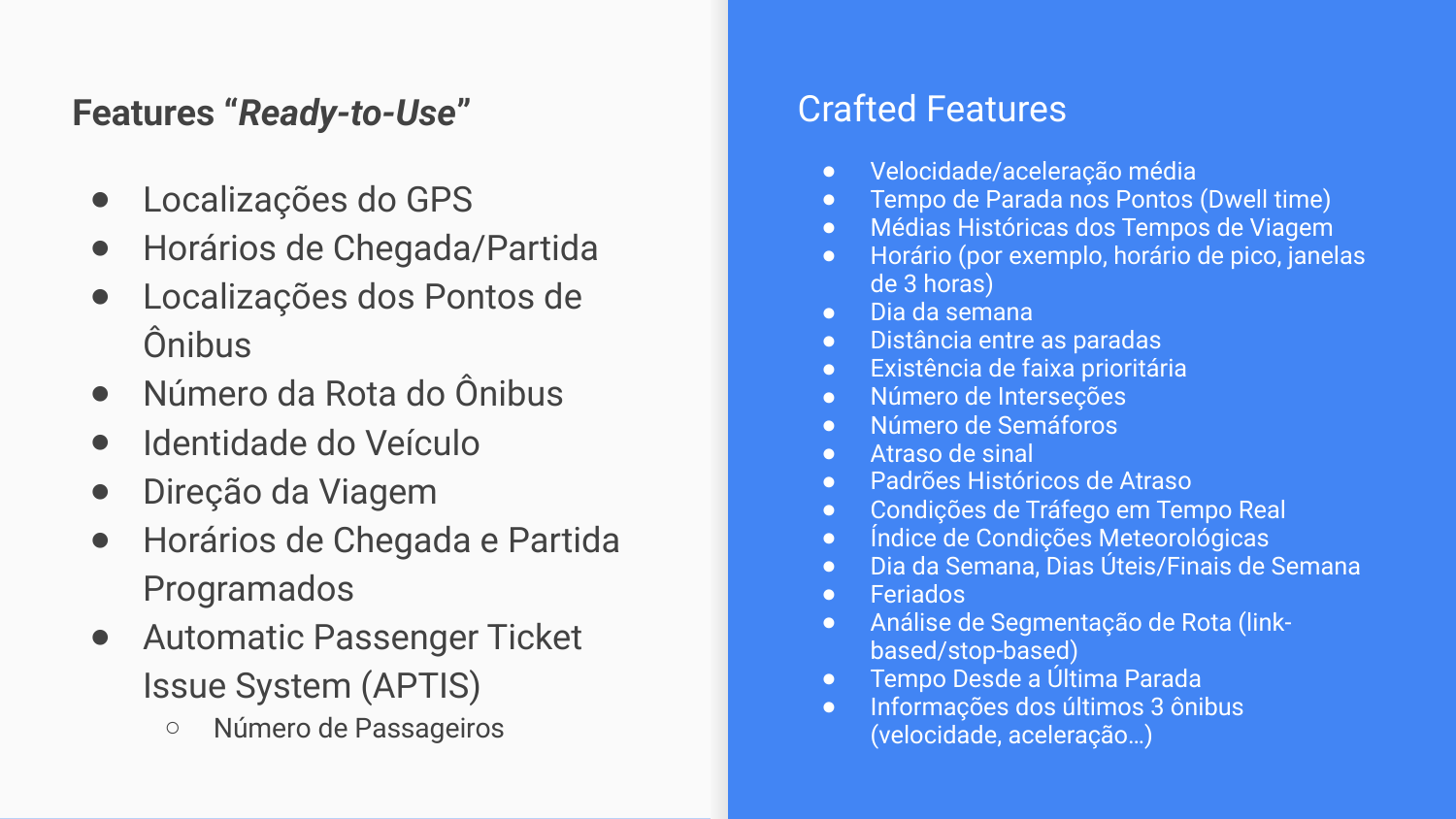

Crafted Features
Features “Ready-to-Use”
Velocidade/aceleração média
Tempo de Parada nos Pontos (Dwell time)
Médias Históricas dos Tempos de Viagem
Horário (por exemplo, horário de pico, janelas de 3 horas)
Dia da semana
Distância entre as paradas
Existência de faixa prioritária
Número de Interseções
Número de Semáforos
Atraso de sinal
Padrões Históricos de Atraso
Condições de Tráfego em Tempo Real
Índice de Condições Meteorológicas
Dia da Semana, Dias Úteis/Finais de Semana
Feriados
Análise de Segmentação de Rota (link-based/stop-based)
Tempo Desde a Última Parada
Informações dos últimos 3 ônibus (velocidade, aceleração…)
Localizações do GPS
Horários de Chegada/Partida
Localizações dos Pontos de Ônibus
Número da Rota do Ônibus
Identidade do Veículo
Direção da Viagem
Horários de Chegada e Partida Programados
Automatic Passenger Ticket Issue System (APTIS)
Número de Passageiros